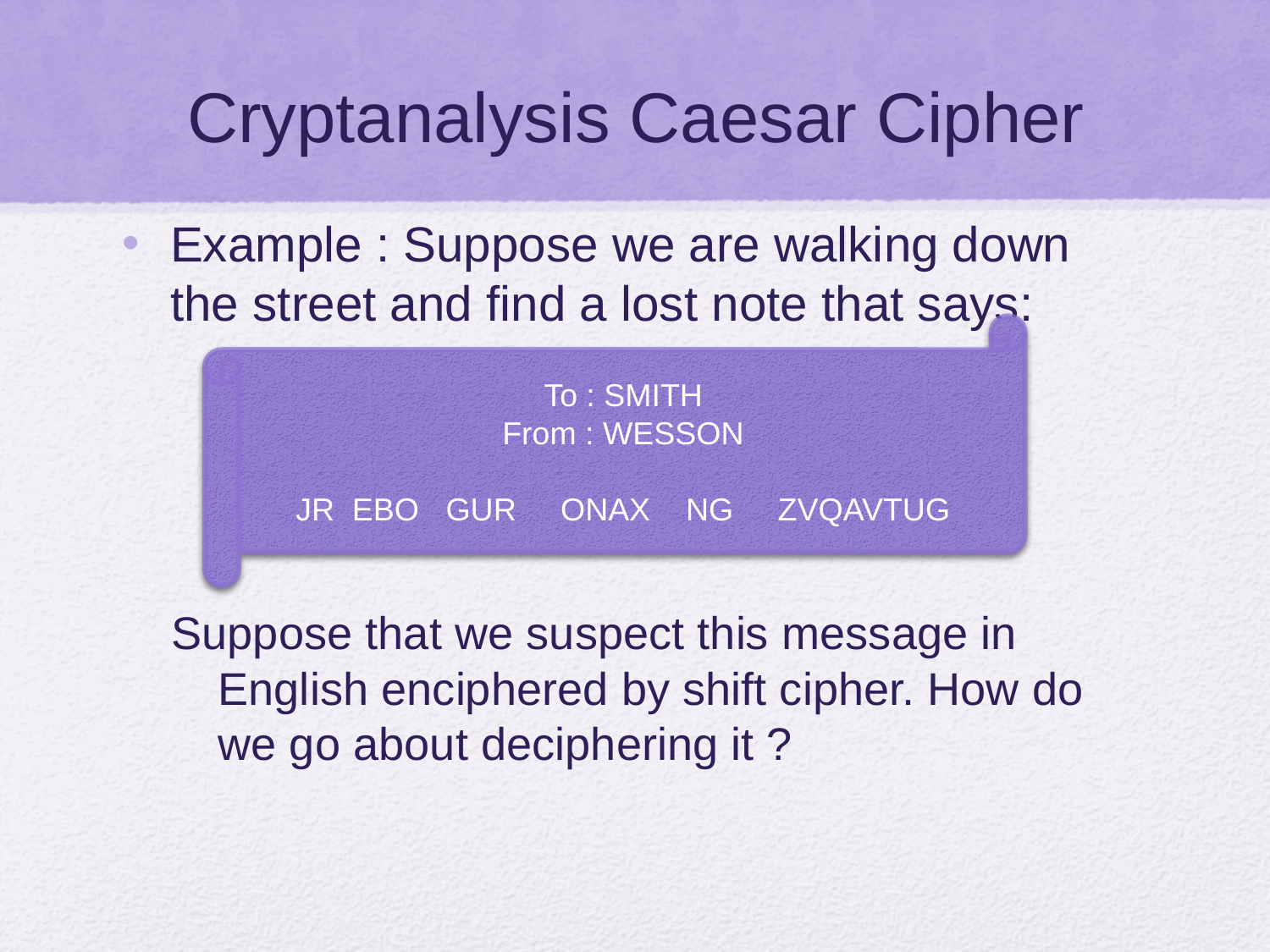

# Cryptanalysis Caesar Cipher
Example : Suppose we are walking down the street and find a lost note that says:

Suppose that we suspect this message in English enciphered by shift cipher. How do we go about deciphering it ?
To : SMITH
From : WESSON

JR  EBO   GUR     ONAX    NG     ZVQAVTUG